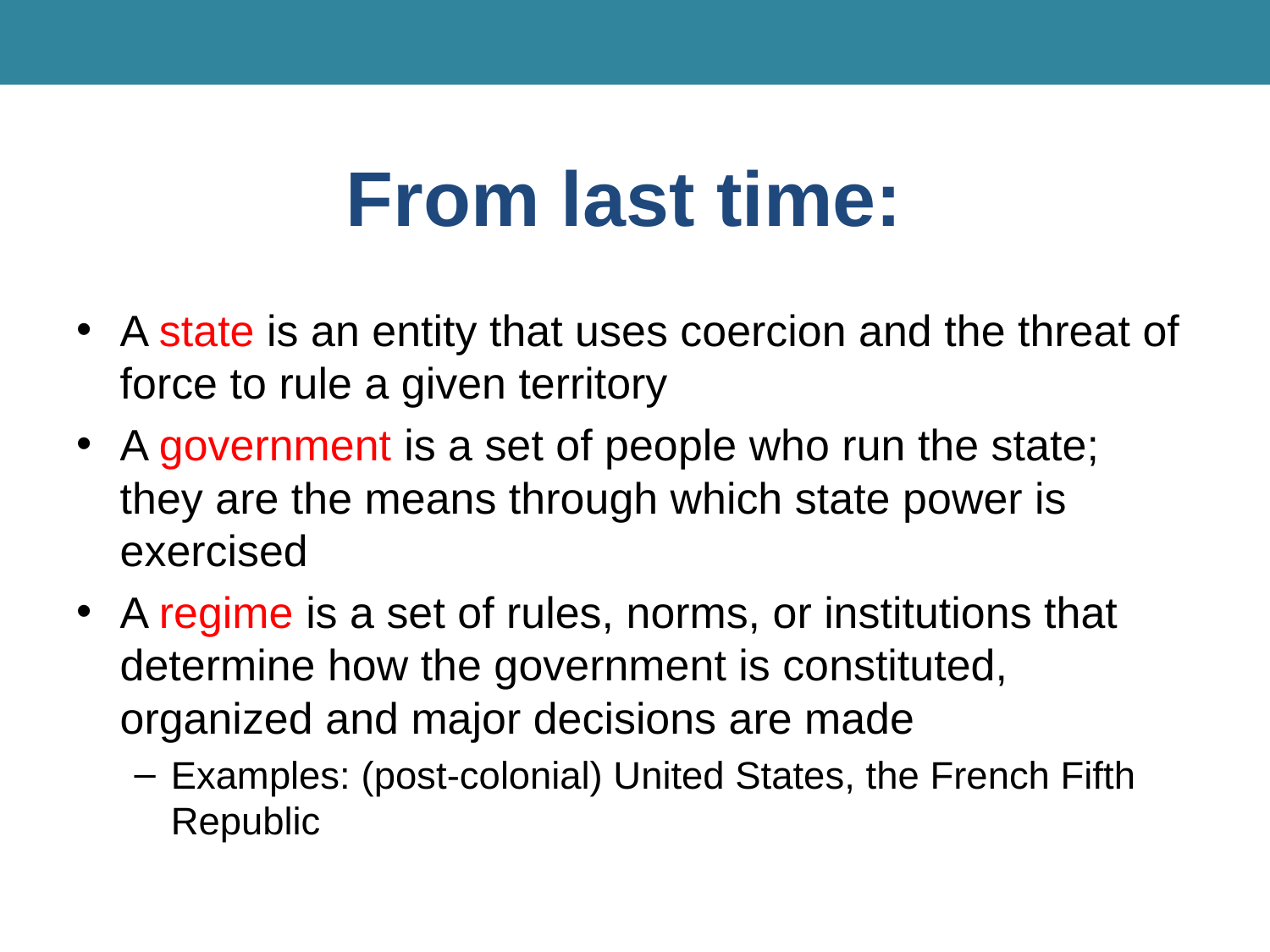

# From last time:
A state is an entity that uses coercion and the threat of force to rule a given territory
A government is a set of people who run the state; they are the means through which state power is exercised
A regime is a set of rules, norms, or institutions that determine how the government is constituted, organized and major decisions are made
Examples: (post-colonial) United States, the French Fifth Republic